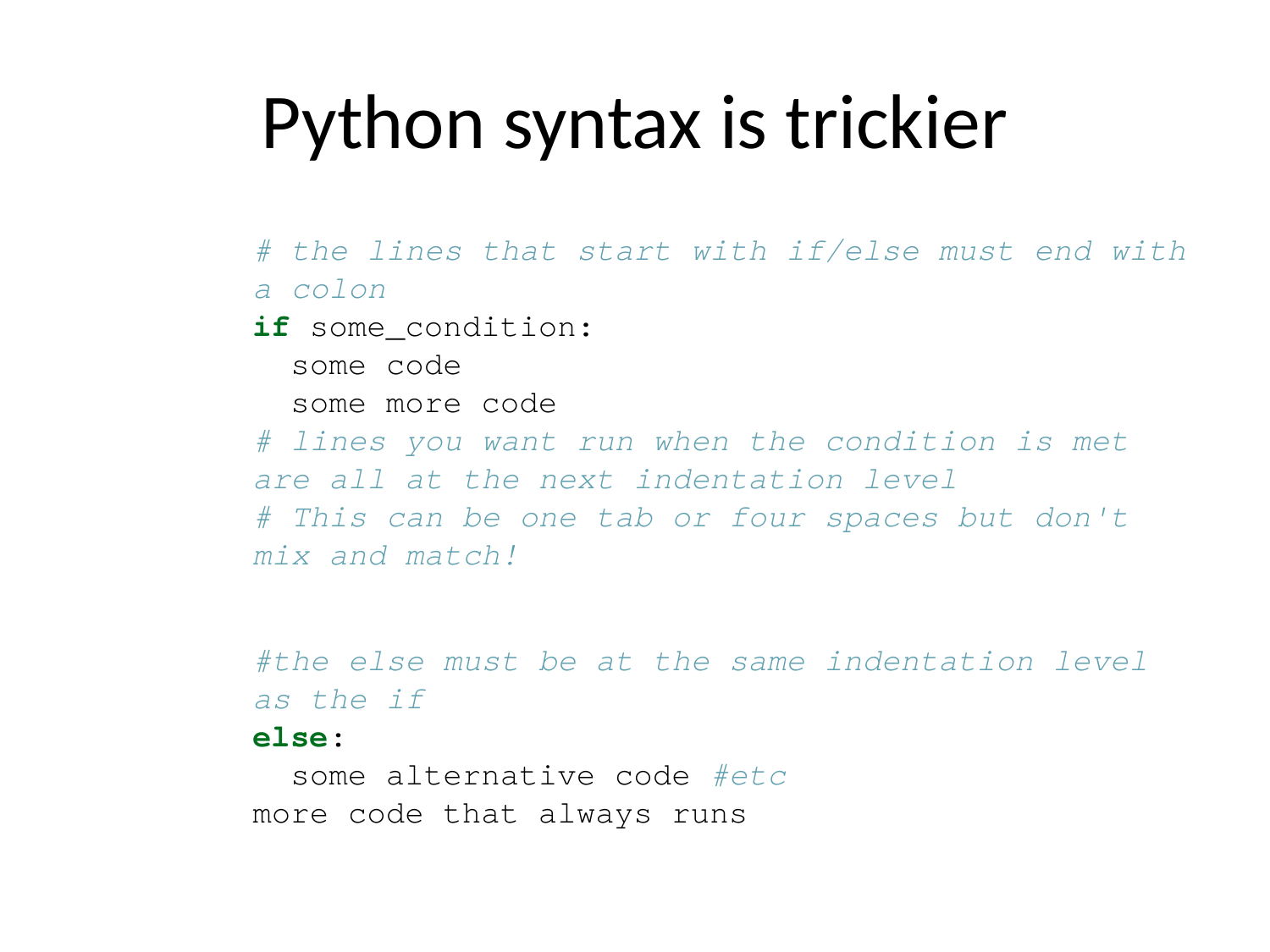

# Python syntax is trickier
# the lines that start with if/else must end with a colon if some_condition: some code some more code # lines you want run when the condition is met are all at the next indentation level # This can be one tab or four spaces but don't mix and match! #the else must be at the same indentation level as the if else: some alternative code #etc more code that always runs